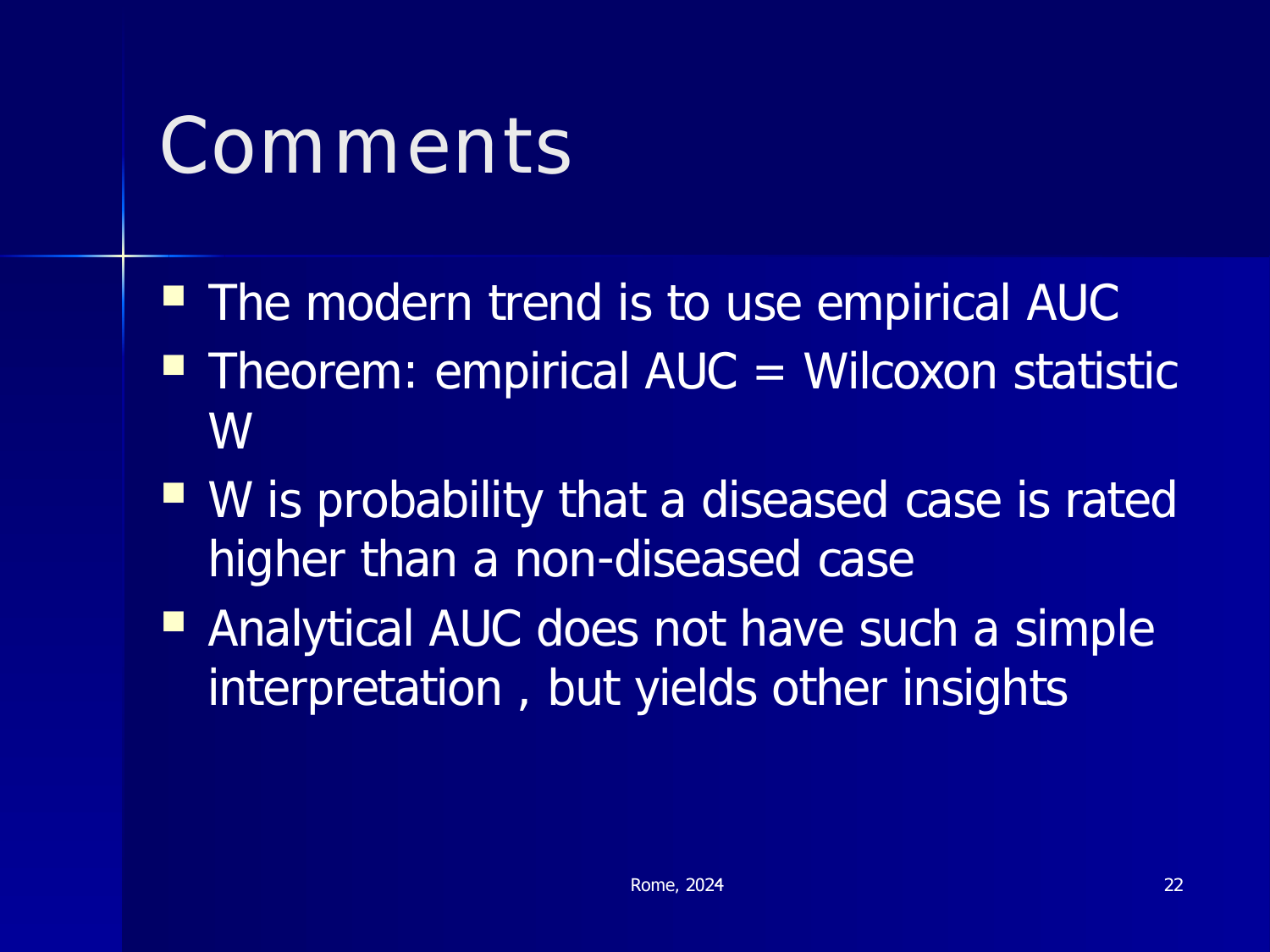

# Comments
The modern trend is to use empirical AUC
Theorem: empirical AUC = Wilcoxon statistic W
W is probability that a diseased case is rated higher than a non-diseased case
Analytical AUC does not have such a simple interpretation , but yields other insights
Rome, 2024
22